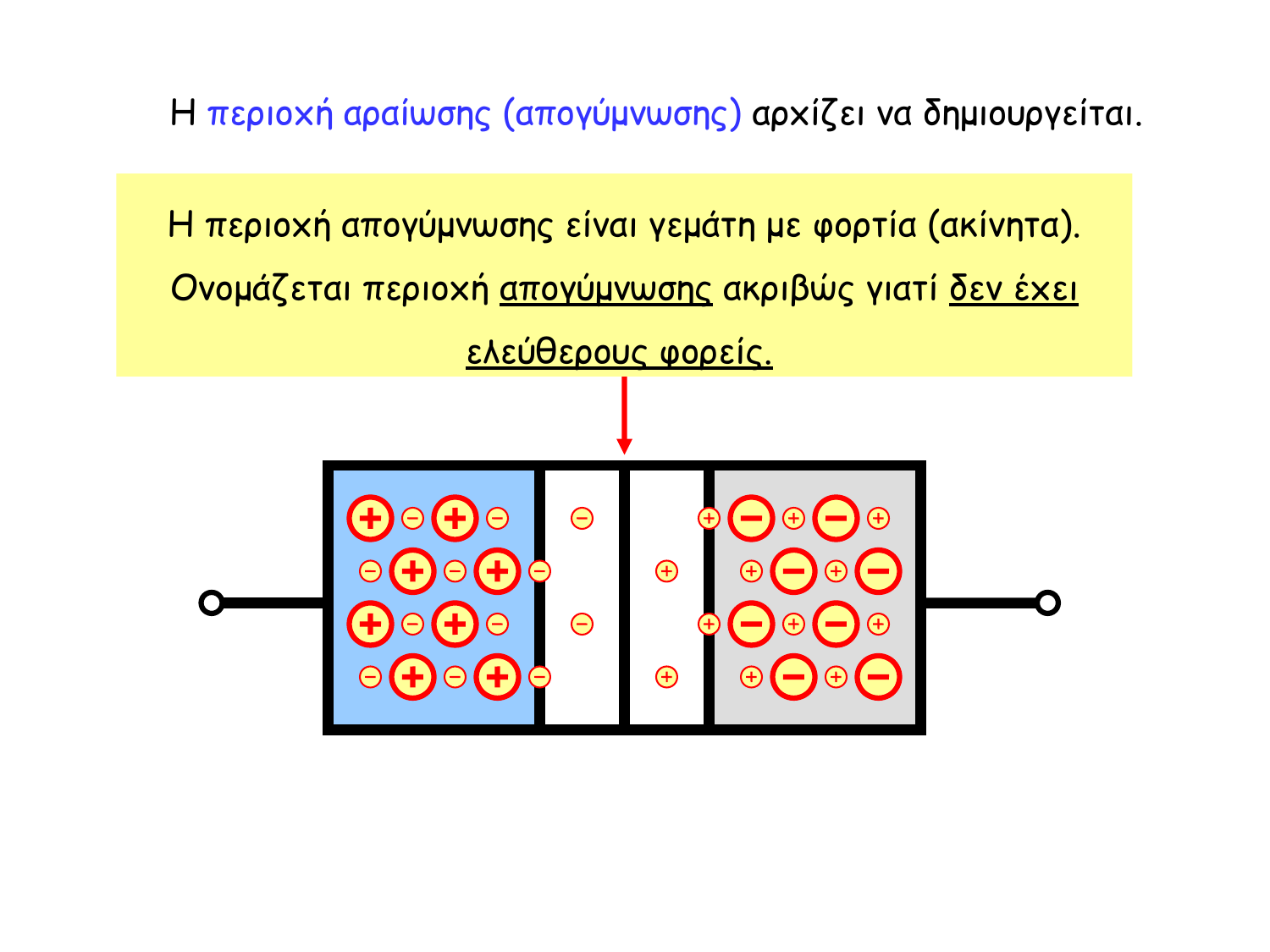

# Η περιοχή αραίωσης (απογύμνωσης) αρχίζει να δημιουργείται.
Η περιοχή απογύμνωσης είναι γεμάτη με φορτία (ακίνητα). Ονομάζεται περιοχή απογύμνωσης ακριβώς γιατί δεν έχει ελεύθερους φορείς.